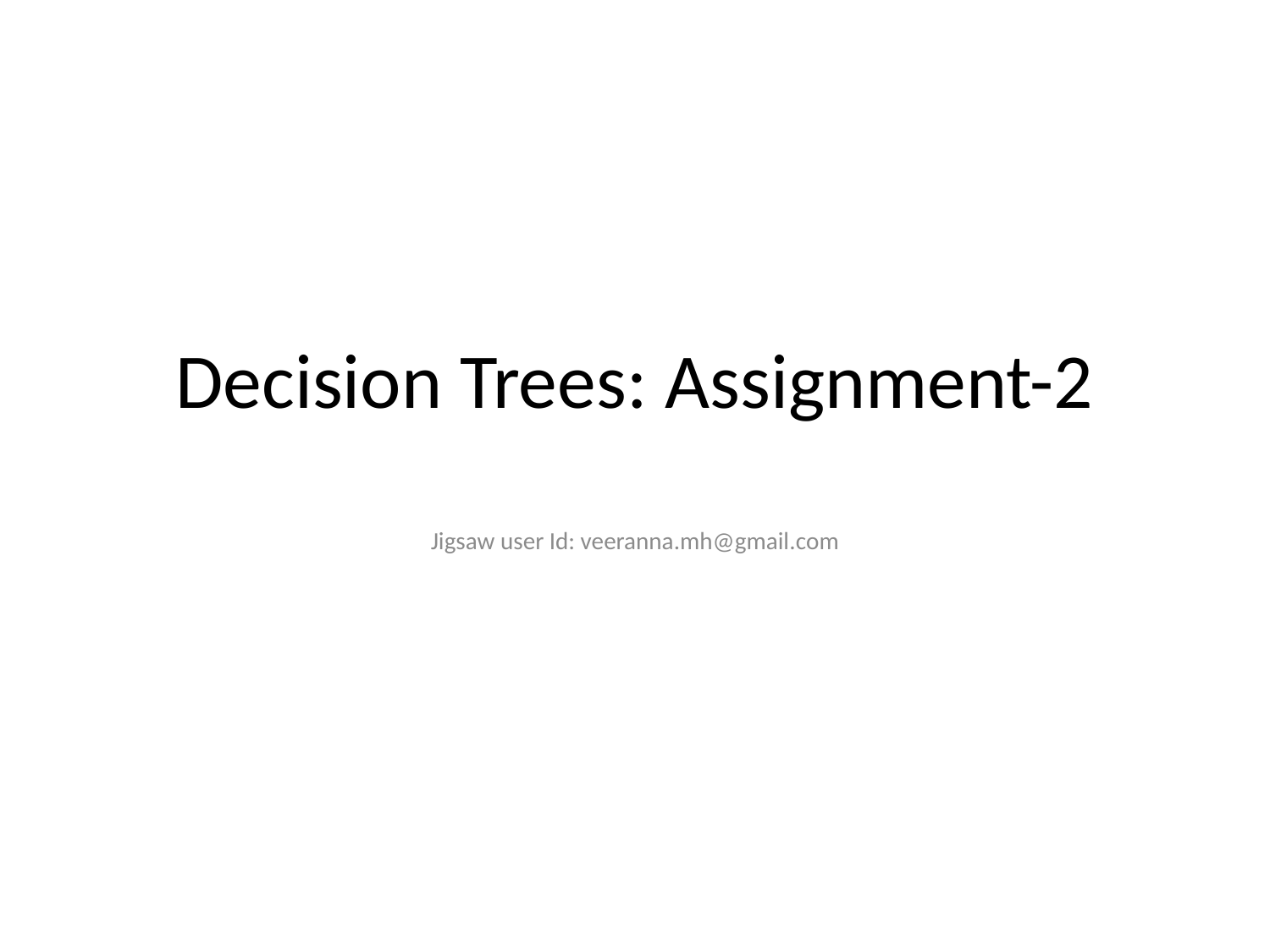

# Decision Trees: Assignment-2
Jigsaw user Id: veeranna.mh@gmail.com